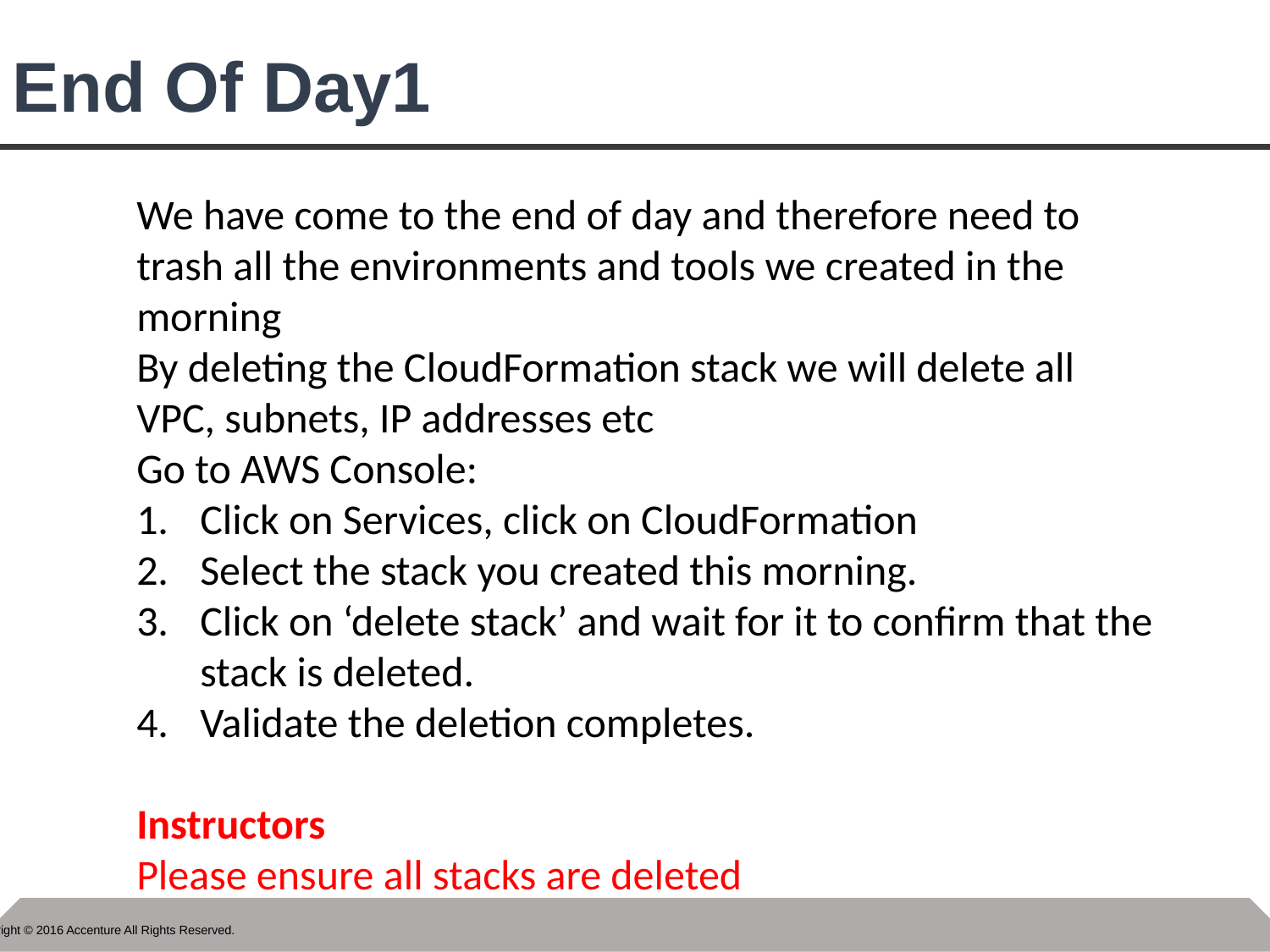

# End Of Day1
We have come to the end of day and therefore need to trash all the environments and tools we created in the morning
By deleting the CloudFormation stack we will delete all VPC, subnets, IP addresses etc
Go to AWS Console:
Click on Services, click on CloudFormation
Select the stack you created this morning.
Click on ‘delete stack’ and wait for it to confirm that the stack is deleted.
Validate the deletion completes.

Instructors
Please ensure all stacks are deleted